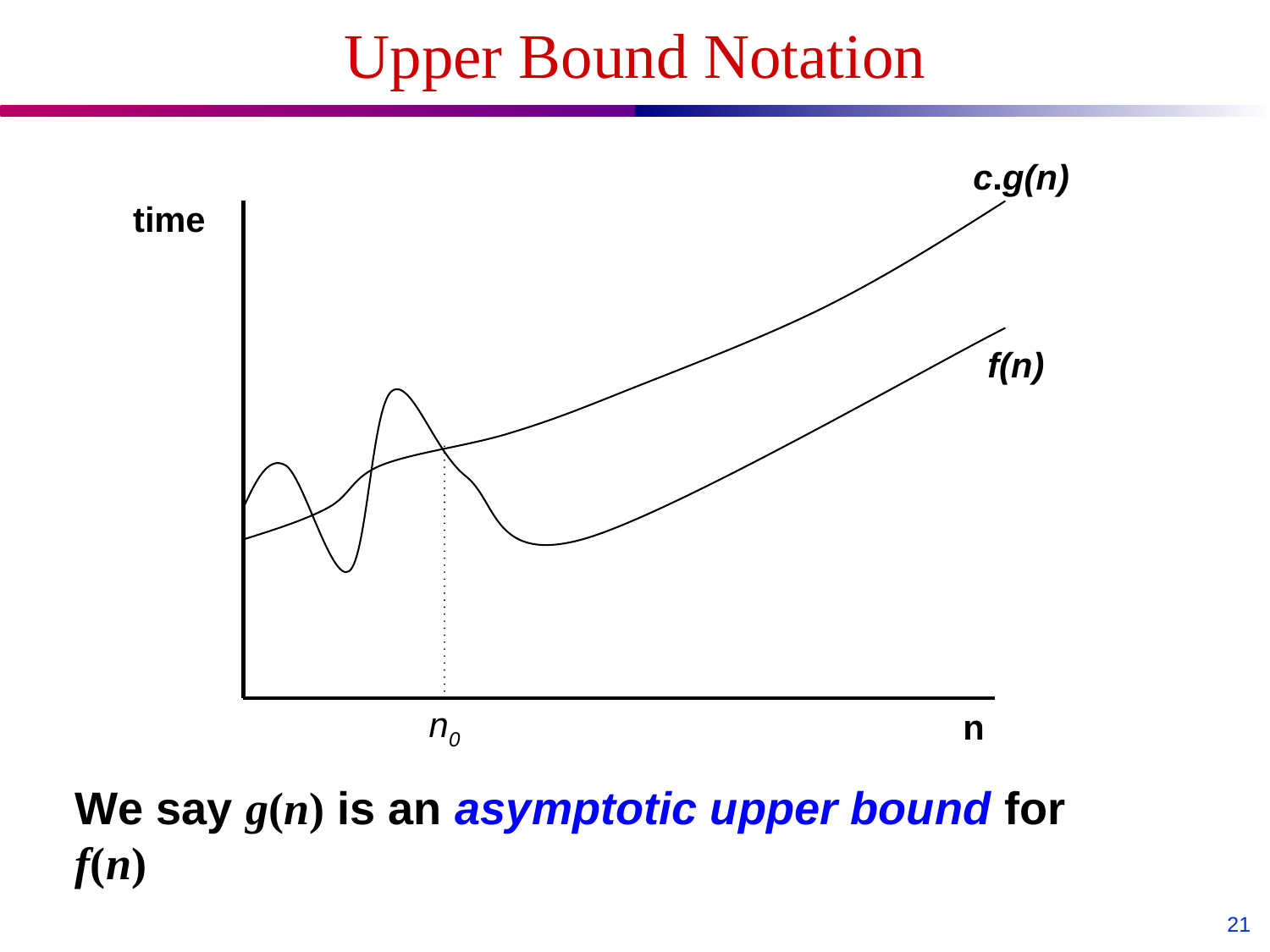

# Upper Bound Notation
c.g(n)
time

f(n)
n0
n
We say g(n) is an asymptotic upper bound for f(n)